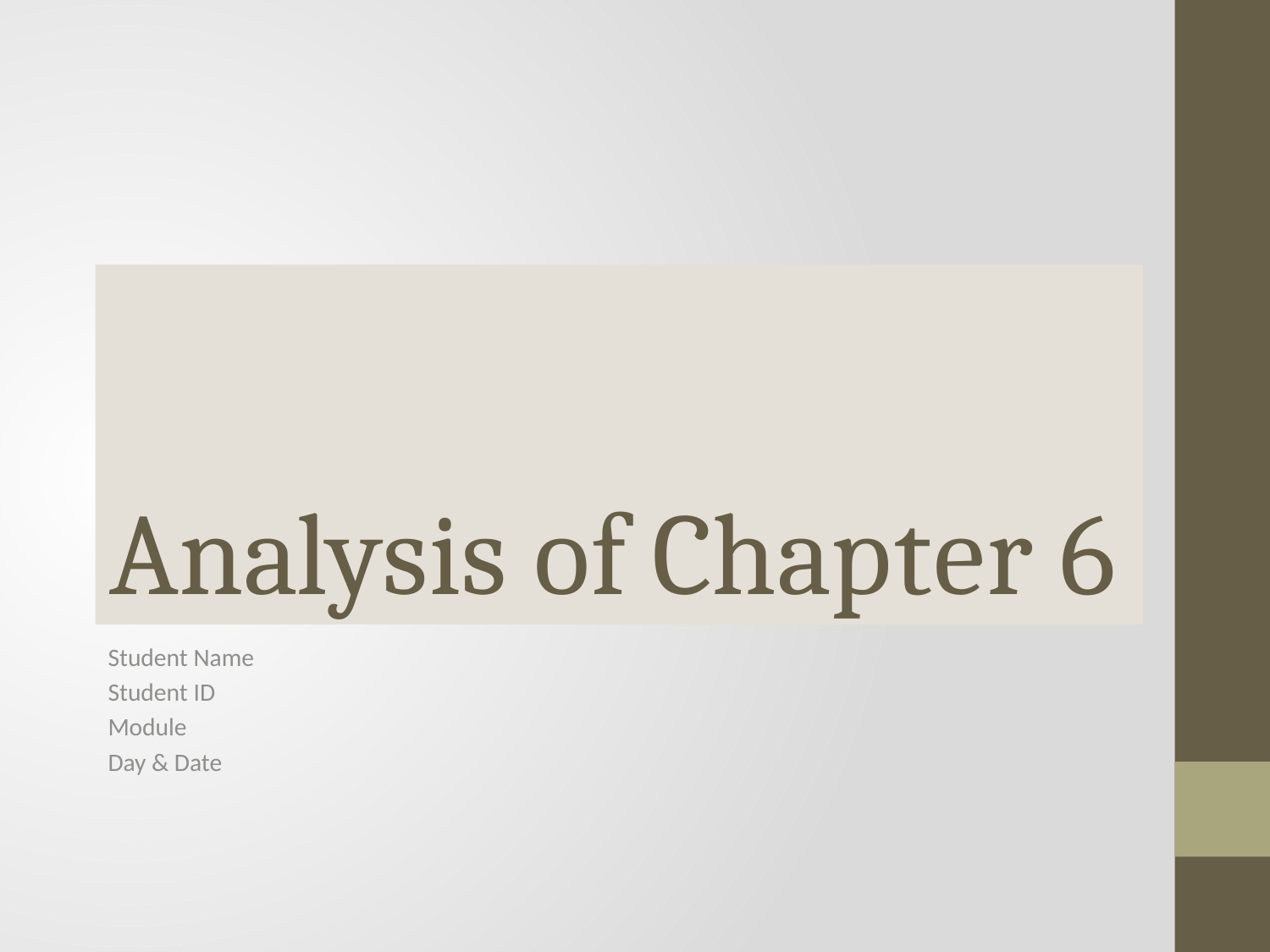

# Analysis of Chapter 6
Student Name
Student ID
Module
Day & Date